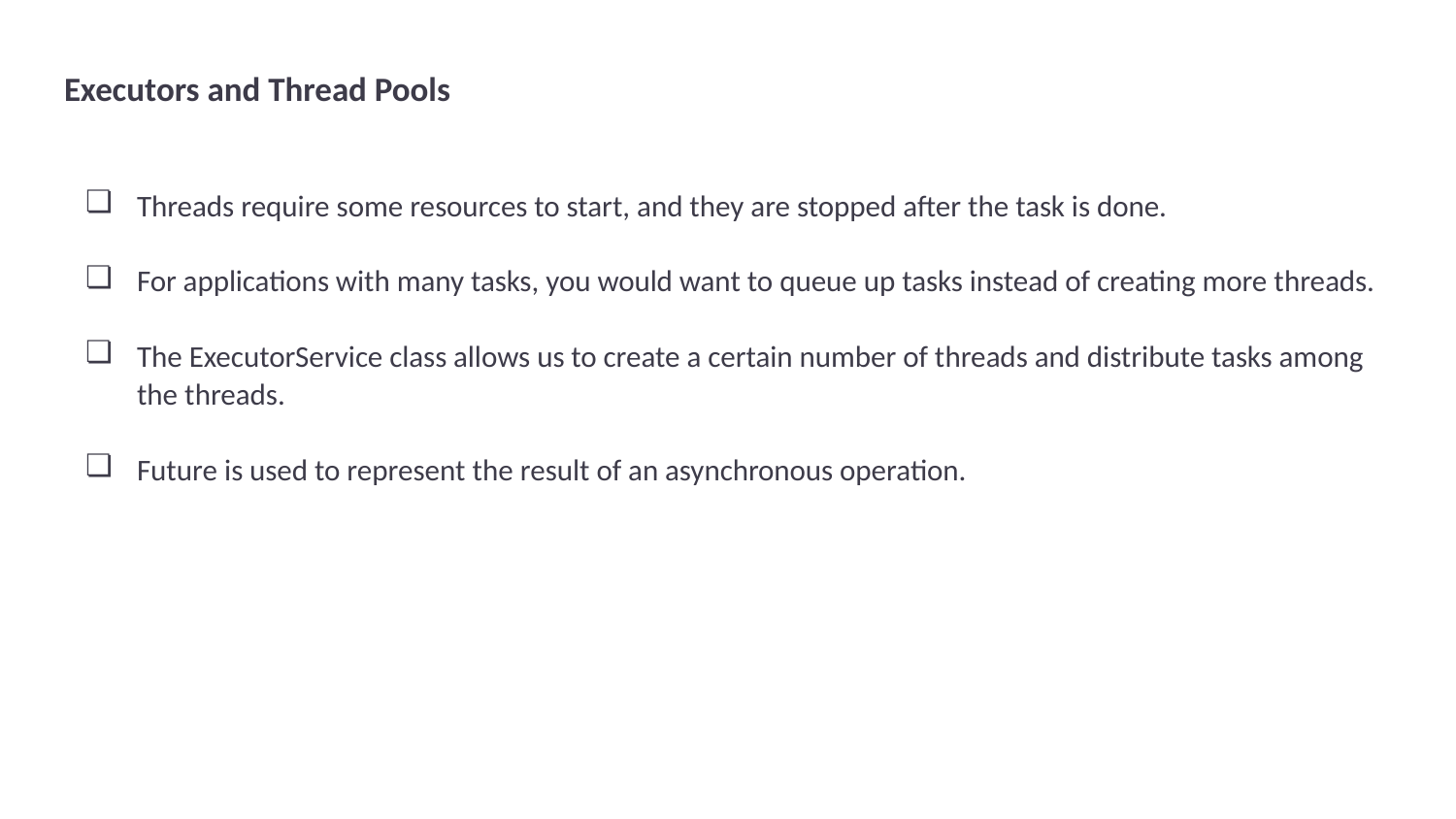

# Executors and Thread Pools

Threads require some resources to start, and they are stopped after the task is done.

For applications with many tasks, you would want to queue up tasks instead of creating more threads.

The ExecutorService class allows us to create a certain number of threads and distribute tasks among the threads.

Future is used to represent the result of an asynchronous operation.